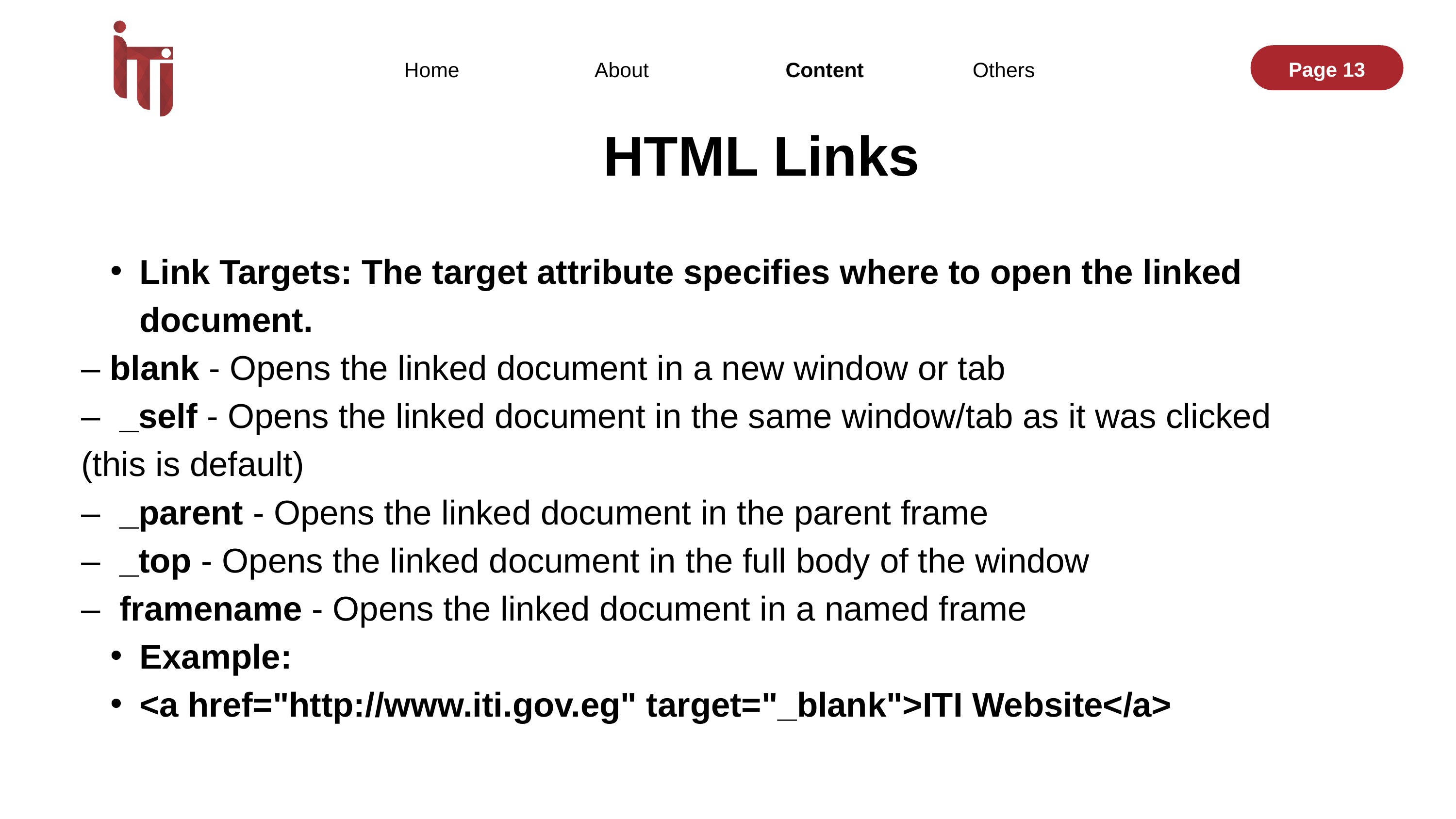

Page 05
Page 13
Home
Others
About
Content
HTML Links
Link Targets: The target attribute specifies where to open the linked document.
– blank - Opens the linked document in a new window or tab
–  _self - Opens the linked document in the same window/tab as it was clicked (this is default)
–  _parent - Opens the linked document in the parent frame
–  _top - Opens the linked document in the full body of the window
–  framename - Opens the linked document in a named frame
Example:
<a href="http://www.iti.gov.eg" target="_blank">ITI Website</a>